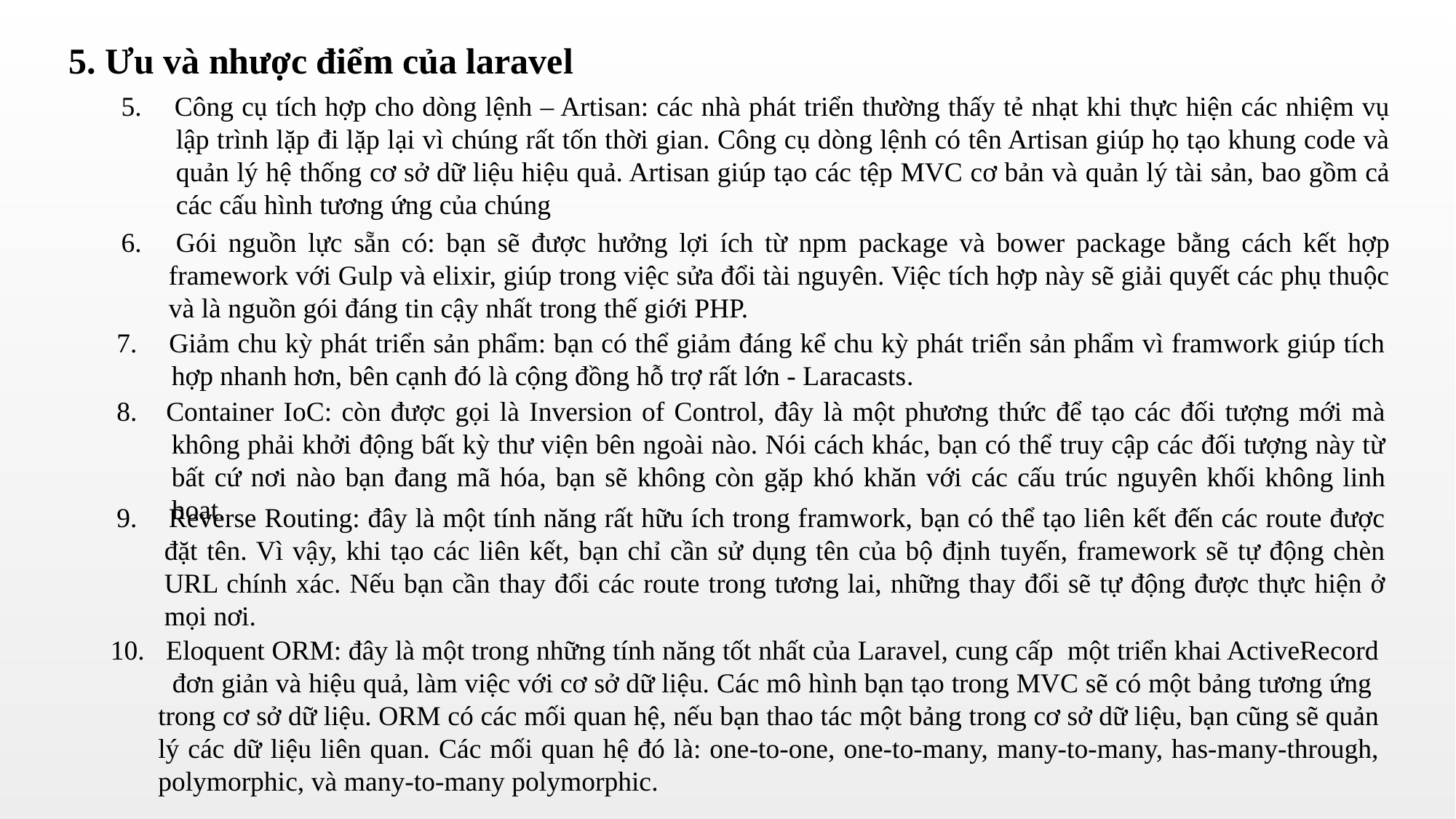

5. Ưu và nhược điểm của laravel
5.    Công cụ tích hợp cho dòng lệnh – Artisan: các nhà phát triển thường thấy tẻ nhạt khi thực hiện các nhiệm vụ lập trình lặp đi lặp lại vì chúng rất tốn thời gian. Công cụ dòng lệnh có tên Artisan giúp họ tạo khung code và quản lý hệ thống cơ sở dữ liệu hiệu quả. Artisan giúp tạo các tệp MVC cơ bản và quản lý tài sản, bao gồm cả các cấu hình tương ứng của chúng

6.   Gói nguồn lực sẵn có: bạn sẽ được hưởng lợi ích từ npm package và bower package bằng cách kết hợp framework với Gulp và elixir, giúp trong việc sửa đổi tài nguyên. Việc tích hợp này sẽ giải quyết các phụ thuộc và là nguồn gói đáng tin cậy nhất trong thế giới PHP.

7.    Giảm chu kỳ phát triển sản phẩm: bạn có thể giảm đáng kể chu kỳ phát triển sản phẩm vì framwork giúp tích hợp nhanh hơn, bên cạnh đó là cộng đồng hỗ trợ rất lớn - Laracasts.

8.   Container IoC: còn được gọi là Inversion of Control, đây là một phương thức để tạo các đối tượng mới mà không phải khởi động bất kỳ thư viện bên ngoài nào. Nói cách khác, bạn có thể truy cập các đối tượng này từ bất cứ nơi nào bạn đang mã hóa, bạn sẽ không còn gặp khó khăn với các cấu trúc nguyên khối không linh hoạt.

9.    Reverse Routing: đây là một tính năng rất hữu ích trong framwork, bạn có thể tạo liên kết đến các route được đặt tên. Vì vậy, khi tạo các liên kết, bạn chỉ cần sử dụng tên của bộ định tuyến, framework sẽ tự động chèn URL chính xác. Nếu bạn cần thay đổi các route trong tương lai, những thay đổi sẽ tự động được thực hiện ở mọi nơi.

10.   Eloquent ORM: đây là một trong những tính năng tốt nhất của Laravel, cung cấp  một triển khai ActiveRecord   đơn giản và hiệu quả, làm việc với cơ sở dữ liệu. Các mô hình bạn tạo trong MVC sẽ có một bảng tương ứng  trong cơ sở dữ liệu. ORM có các mối quan hệ, nếu bạn thao tác một bảng trong cơ sở dữ liệu, bạn cũng sẽ quản lý các dữ liệu liên quan. Các mối quan hệ đó là: one-to-one, one-to-many, many-to-many, has-many-through, polymorphic, và many-to-many polymorphic.